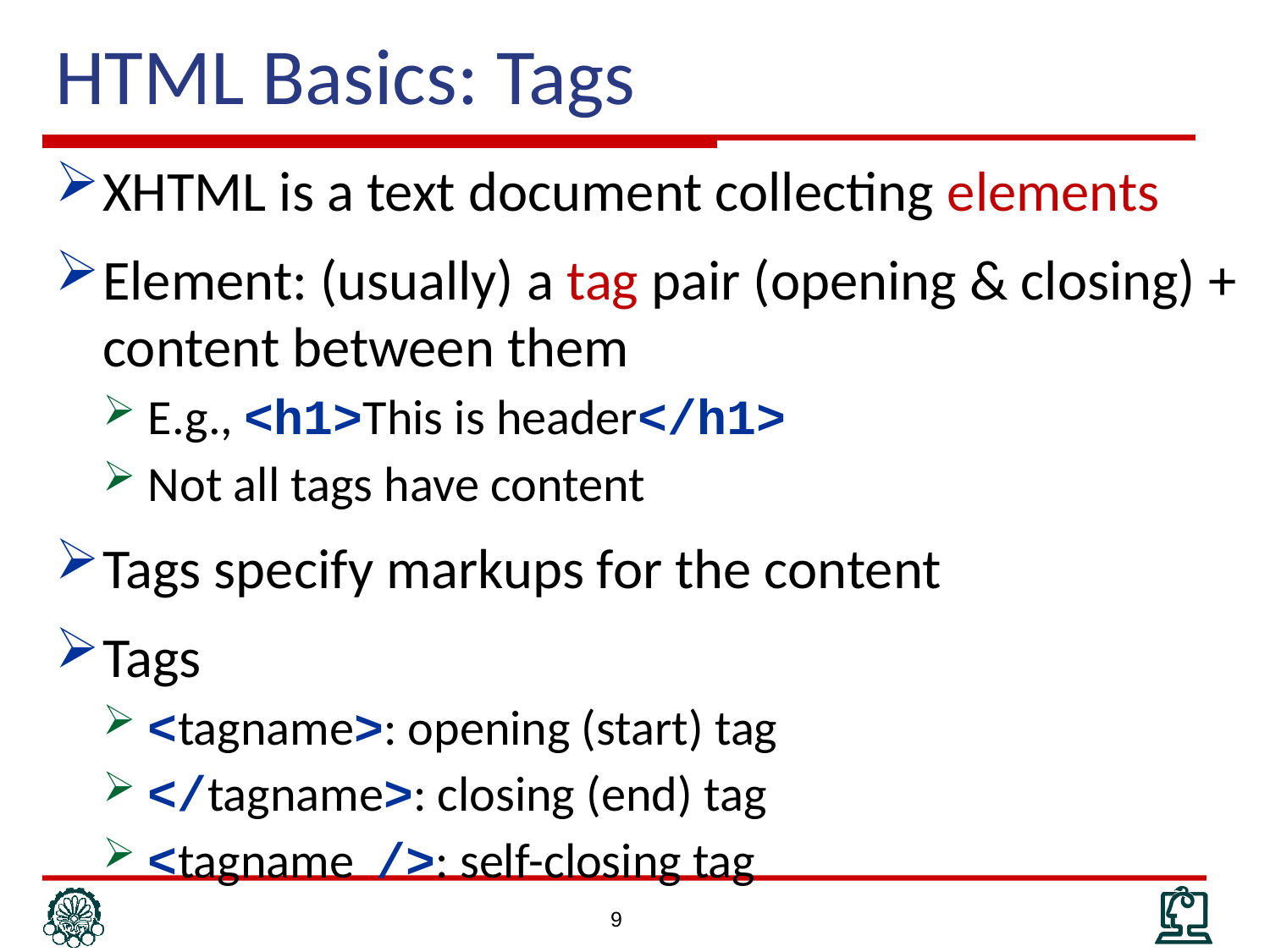

# HTML Basics: Tags
XHTML is a text document collecting elements
Element: (usually) a tag pair (opening & closing) + content between them
E.g., <h1>This is header</h1>
Not all tags have content
Tags specify markups for the content
Tags
<tagname>: opening (start) tag
</tagname>: closing (end) tag
<tagname  />: self-closing tag

9